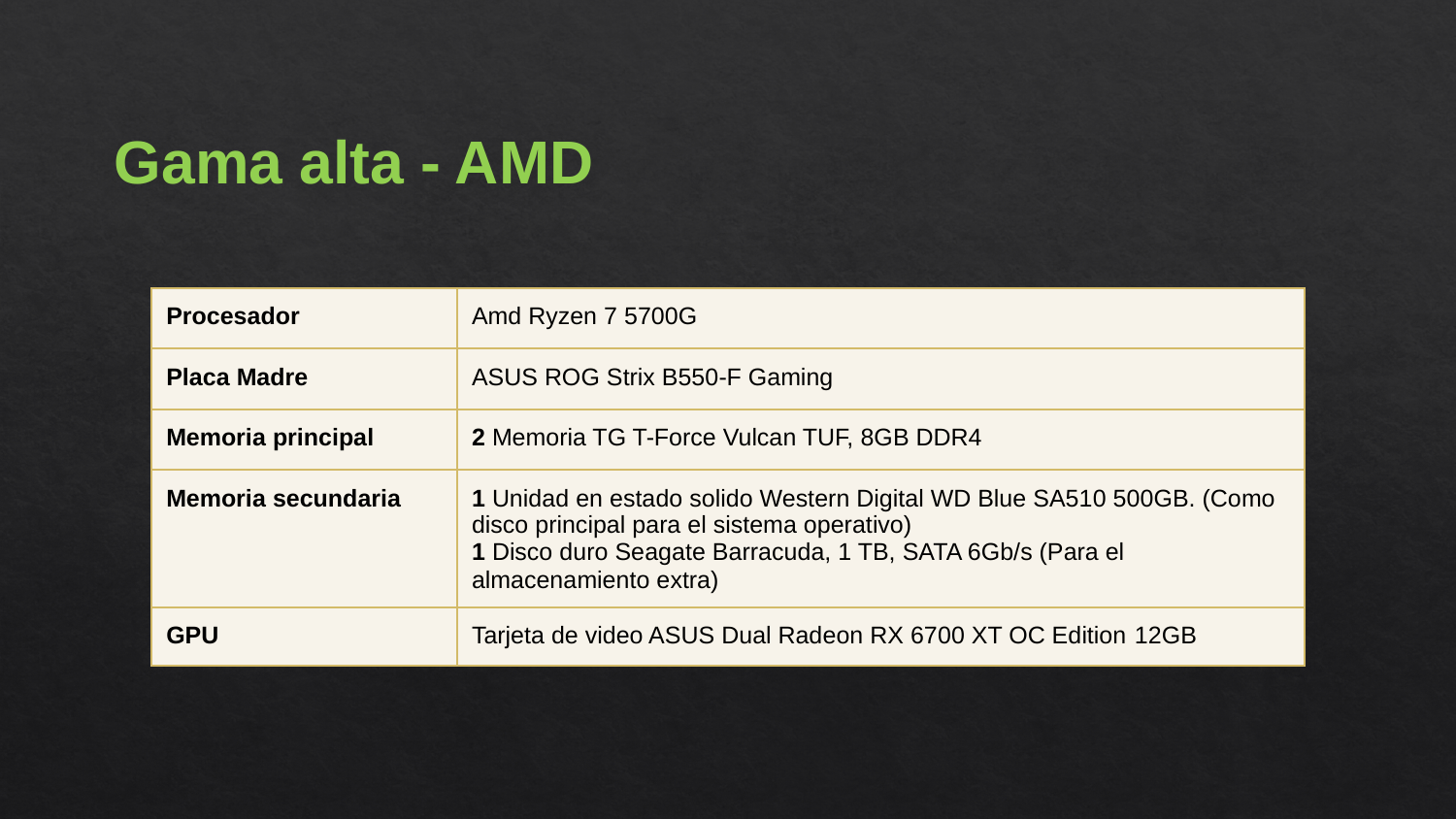

Gama alta - AMD

| Procesador | Amd Ryzen 7 5700G |
| --- | --- |
| Placa Madre | ASUS ROG Strix B550-F Gaming |
| Memoria principal | 2 Memoria TG T-Force Vulcan TUF, 8GB DDR4 |
| Memoria secundaria | 1 Unidad en estado solido Western Digital WD Blue SA510 500GB. (Como disco principal para el sistema operativo) 1 Disco duro Seagate Barracuda, 1 TB, SATA 6Gb/s (Para el almacenamiento extra) |
| GPU | Tarjeta de video ASUS Dual Radeon RX 6700 XT OC Edition 12GB |